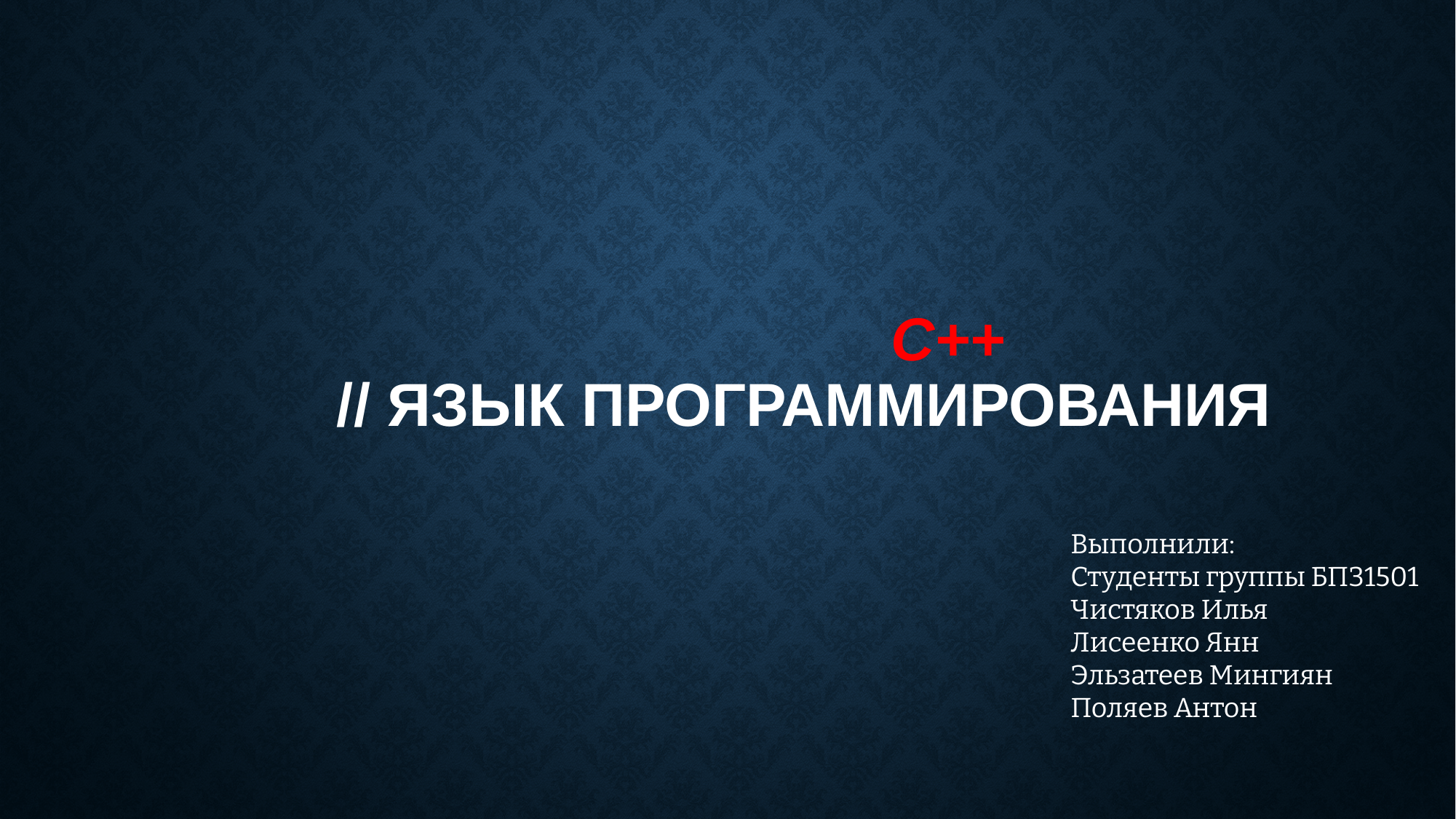

# С++ // язык программирования
Выполнили:
Студенты группы БПЗ1501
Чистяков Илья
Лисеенко Янн
Эльзатеев Мингиян
Поляев Антон